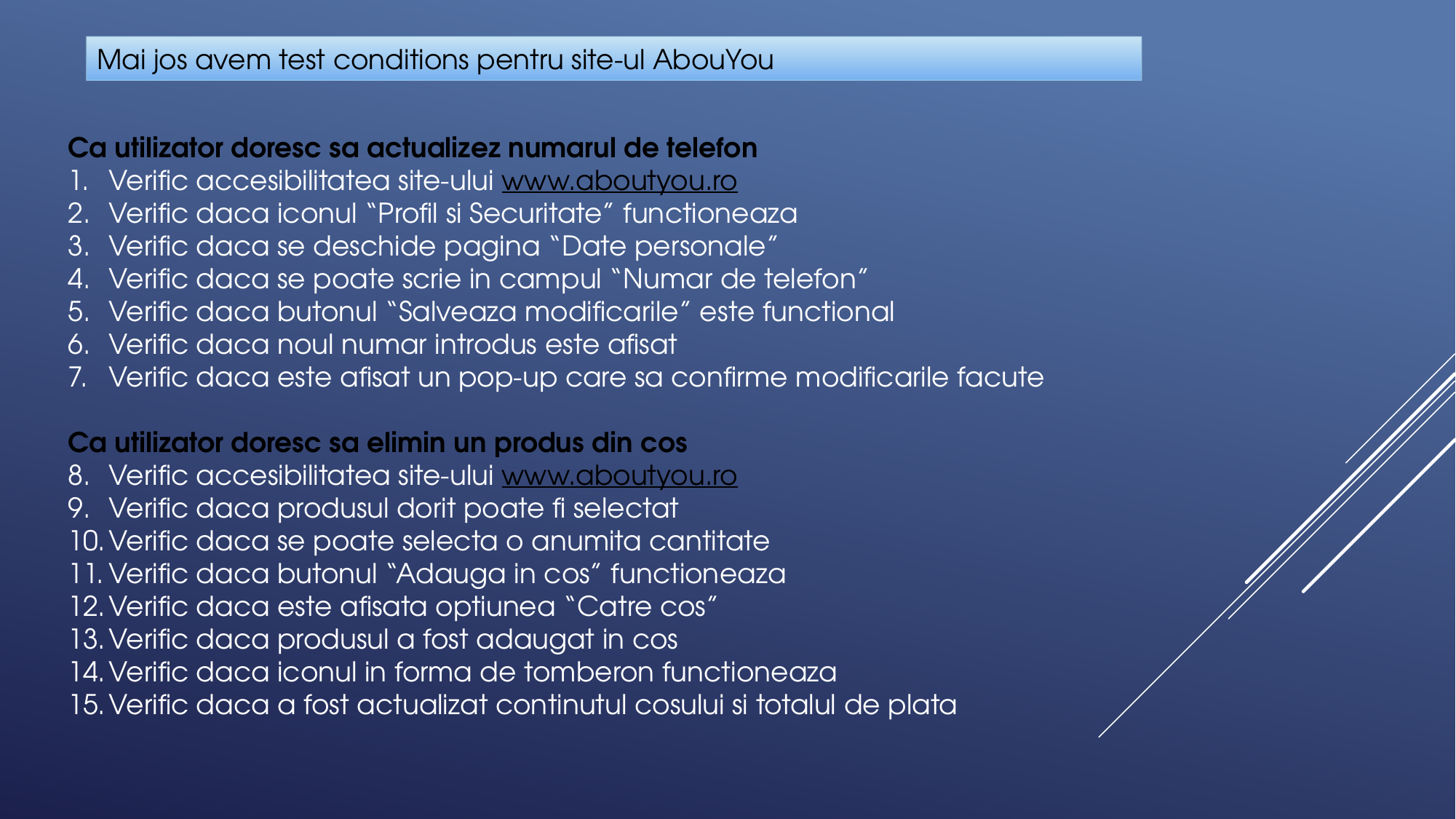

Mai jos avem test conditions pentru site-ul AbouYou
Ca utilizator doresc sa actualizez numarul de telefon
Verific accesibilitatea site-ului www.aboutyou.ro
Verific daca iconul “Profil si Securitate” functioneaza
Verific daca se deschide pagina “Date personale”
Verific daca se poate scrie in campul “Numar de telefon”
Verific daca butonul “Salveaza modificarile” este functional
Verific daca noul numar introdus este afisat
Verific daca este afisat un pop-up care sa confirme modificarile facute

Ca utilizator doresc sa elimin un produs din cos
Verific accesibilitatea site-ului www.aboutyou.ro
Verific daca produsul dorit poate fi selectat
Verific daca se poate selecta o anumita cantitate
Verific daca butonul “Adauga in cos” functioneaza
Verific daca este afisata optiunea “Catre cos”
Verific daca produsul a fost adaugat in cos
Verific daca iconul in forma de tomberon functioneaza
Verific daca a fost actualizat continutul cosului si totalul de plata